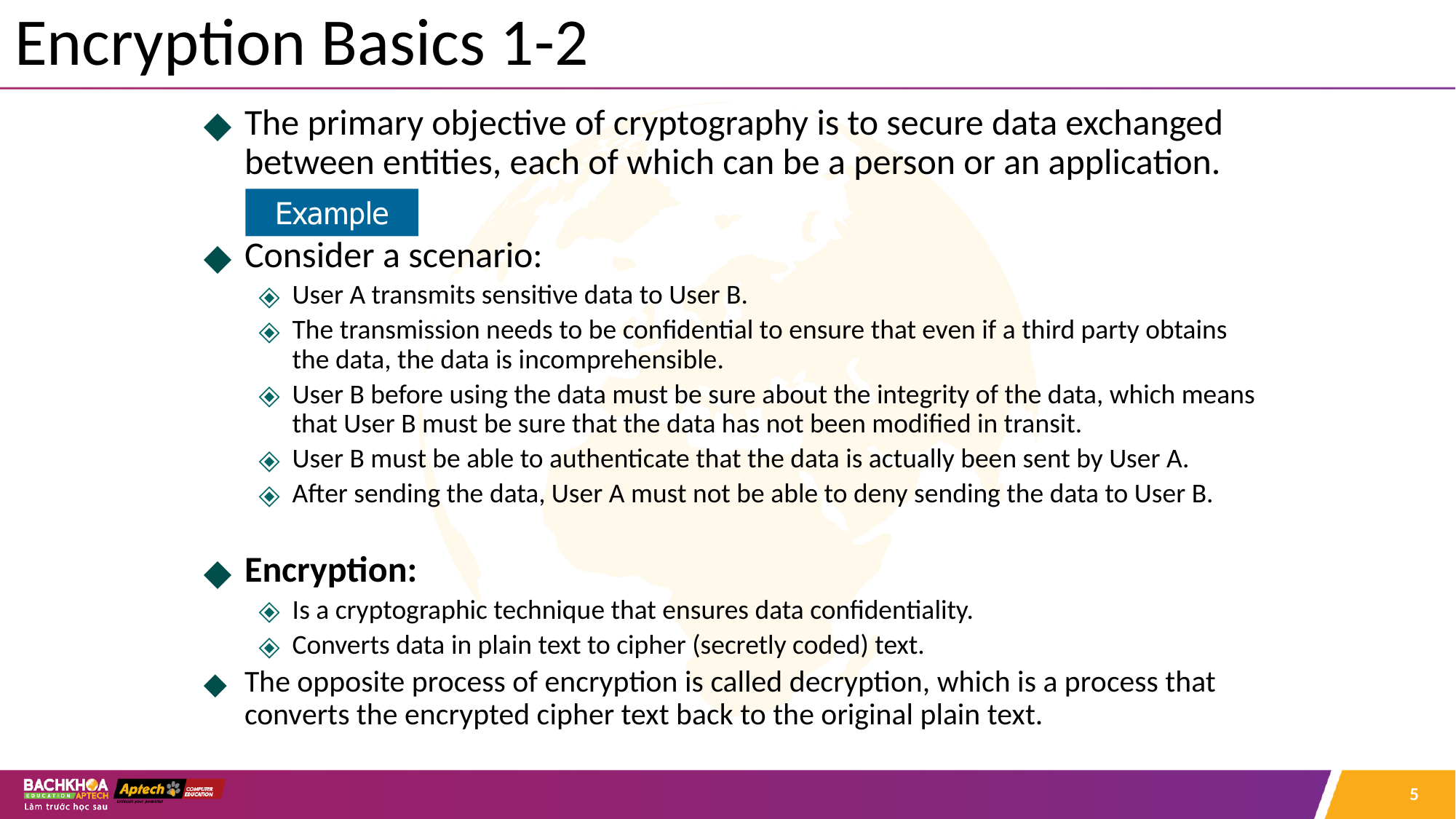

# Encryption Basics 1-2

The primary objective of cryptography is to secure data exchanged between entities, each of which can be a person or an application.

Consider a scenario:
User A transmits sensitive data to User B.
The transmission needs to be confidential to ensure that even if a third party obtains the data, the data is incomprehensible.
User B before using the data must be sure about the integrity of the data, which means that User B must be sure that the data has not been modified in transit.
User B must be able to authenticate that the data is actually been sent by User A.
After sending the data, User A must not be able to deny sending the data to User B.

Encryption:
Is a cryptographic technique that ensures data confidentiality.
Converts data in plain text to cipher (secretly coded) text.
The opposite process of encryption is called decryption, which is a process that converts the encrypted cipher text back to the original plain text.

Example
5